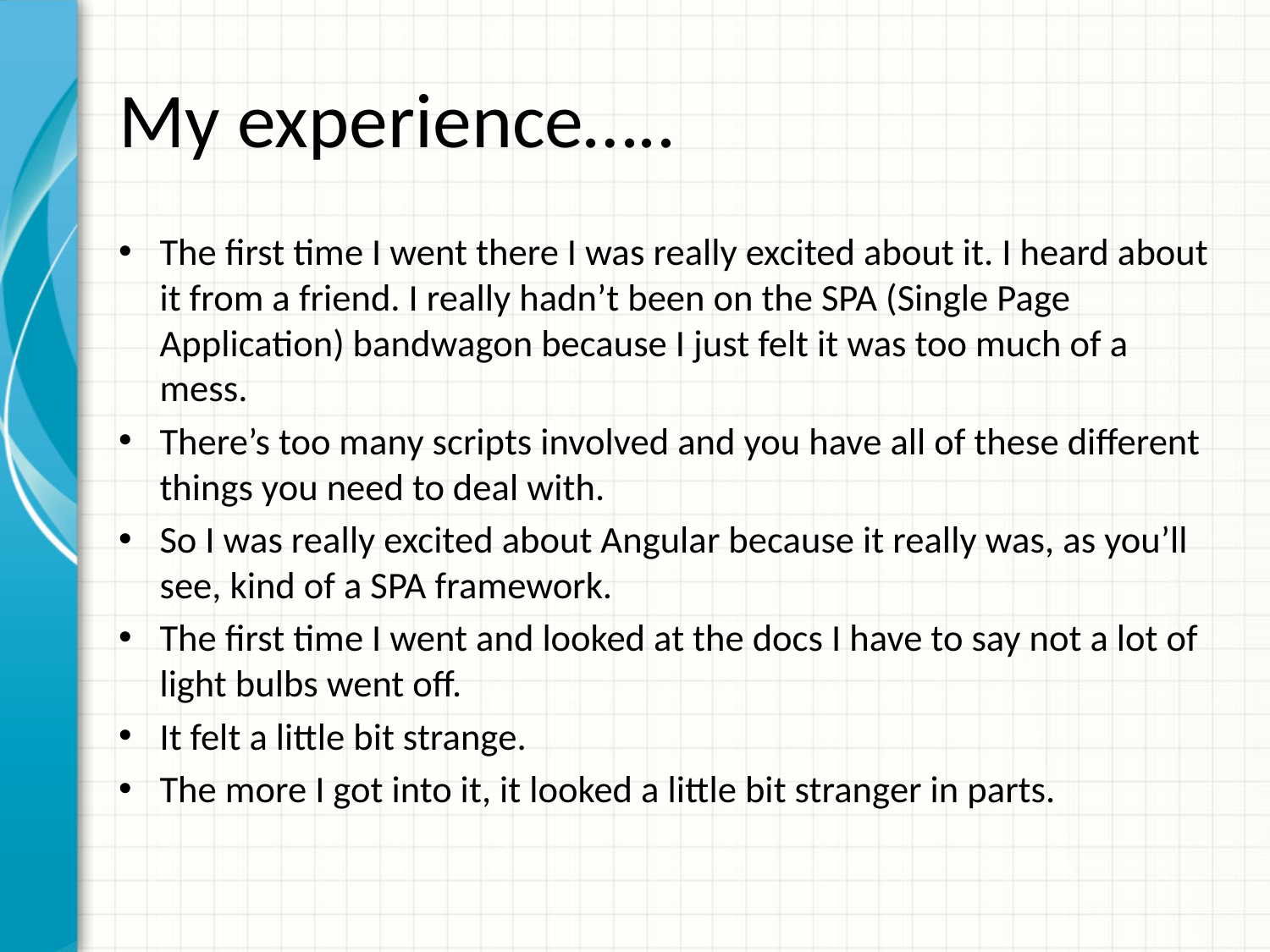

# My experience…..
The first time I went there I was really excited about it. I heard about it from a friend. I really hadn’t been on the SPA (Single Page Application) bandwagon because I just felt it was too much of a mess.
There’s too many scripts involved and you have all of these different things you need to deal with.
So I was really excited about Angular because it really was, as you’ll see, kind of a SPA framework.
The first time I went and looked at the docs I have to say not a lot of light bulbs went off.
It felt a little bit strange.
The more I got into it, it looked a little bit stranger in parts.